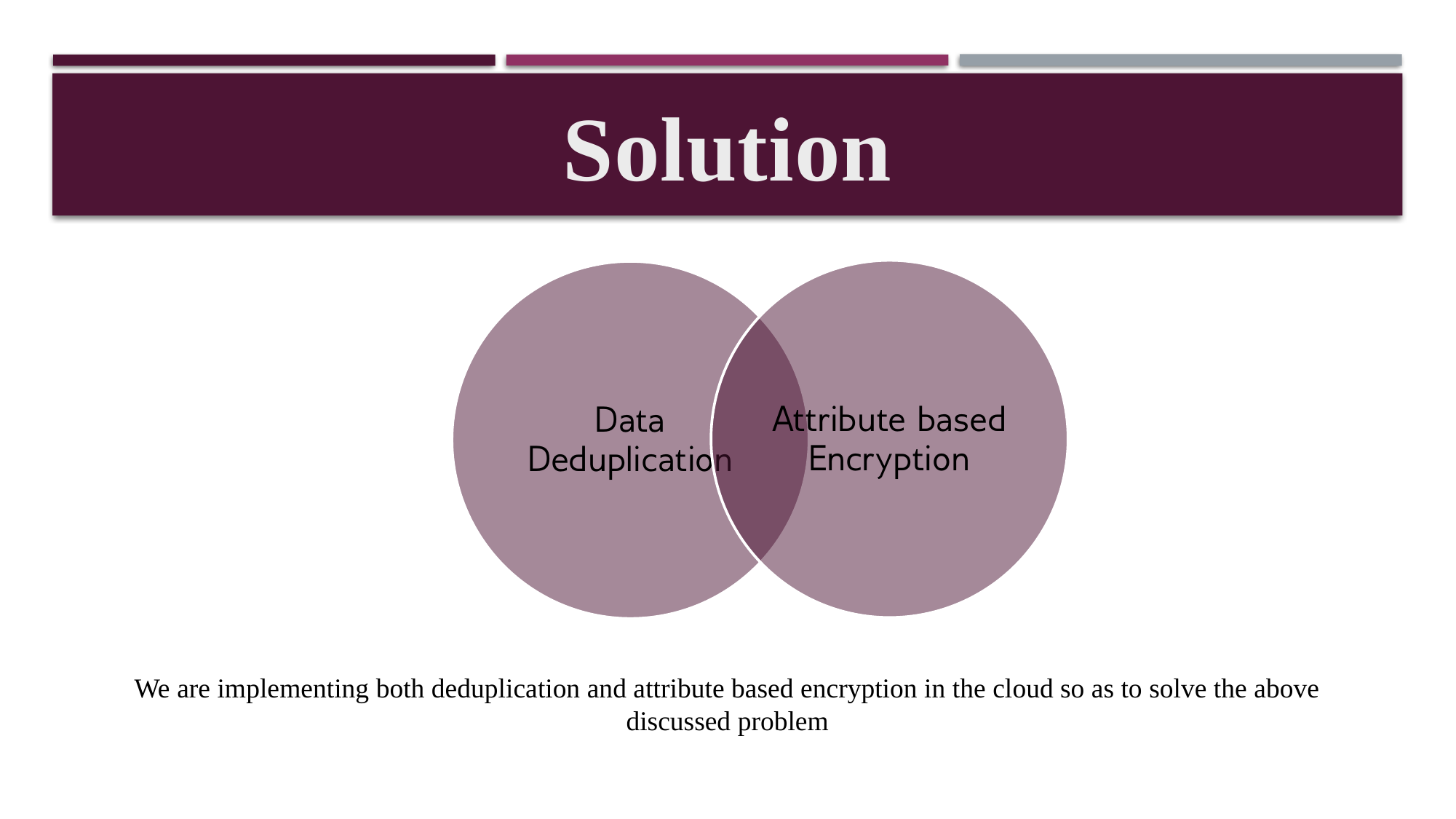

# Solution
Data Deduplication
Attribute based Encryption
We are implementing both deduplication and attribute based encryption in the cloud so as to solve the above discussed problem